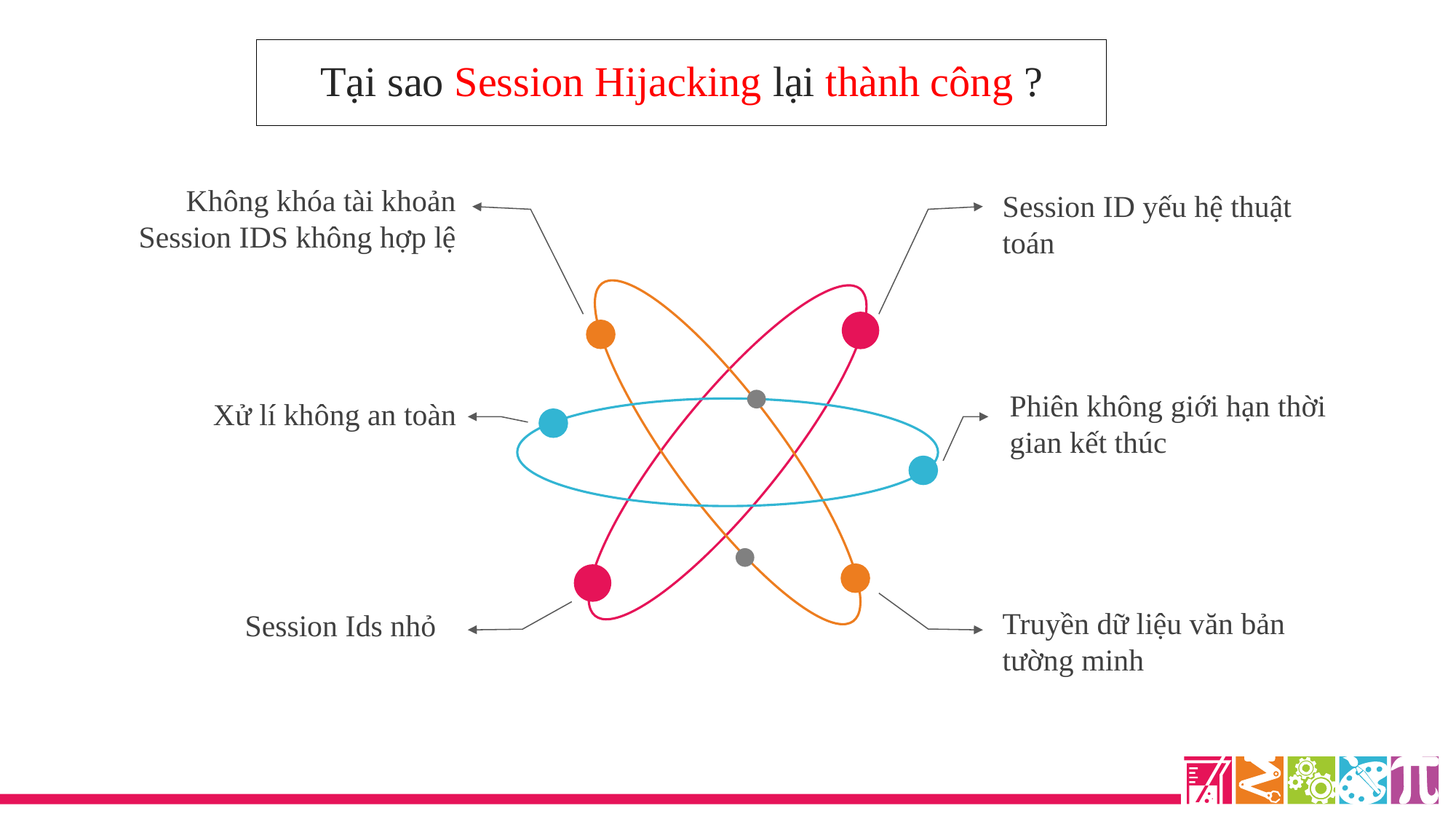

Tại sao Session Hijacking lại thành công ?
Không khóa tài khoản Session IDS không hợp lệ
Session ID yếu hệ thuật toán

Phiên không giới hạn thời gian kết thúc
Xử lí không an toàn

Truyền dữ liệu văn bản tường minh
Session Ids nhỏ